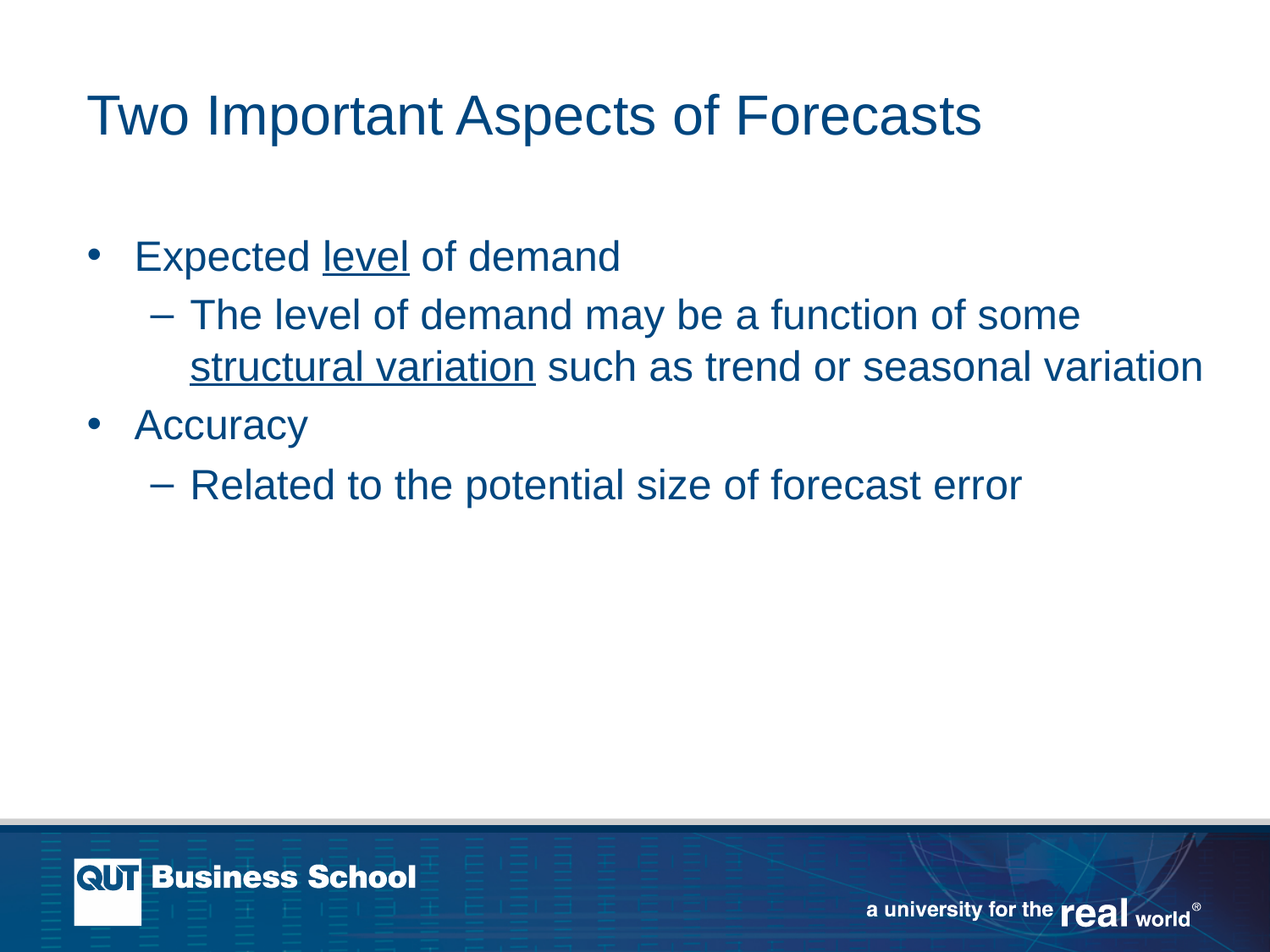

# Two Important Aspects of Forecasts
Expected level of demand
The level of demand may be a function of some structural variation such as trend or seasonal variation
Accuracy
Related to the potential size of forecast error